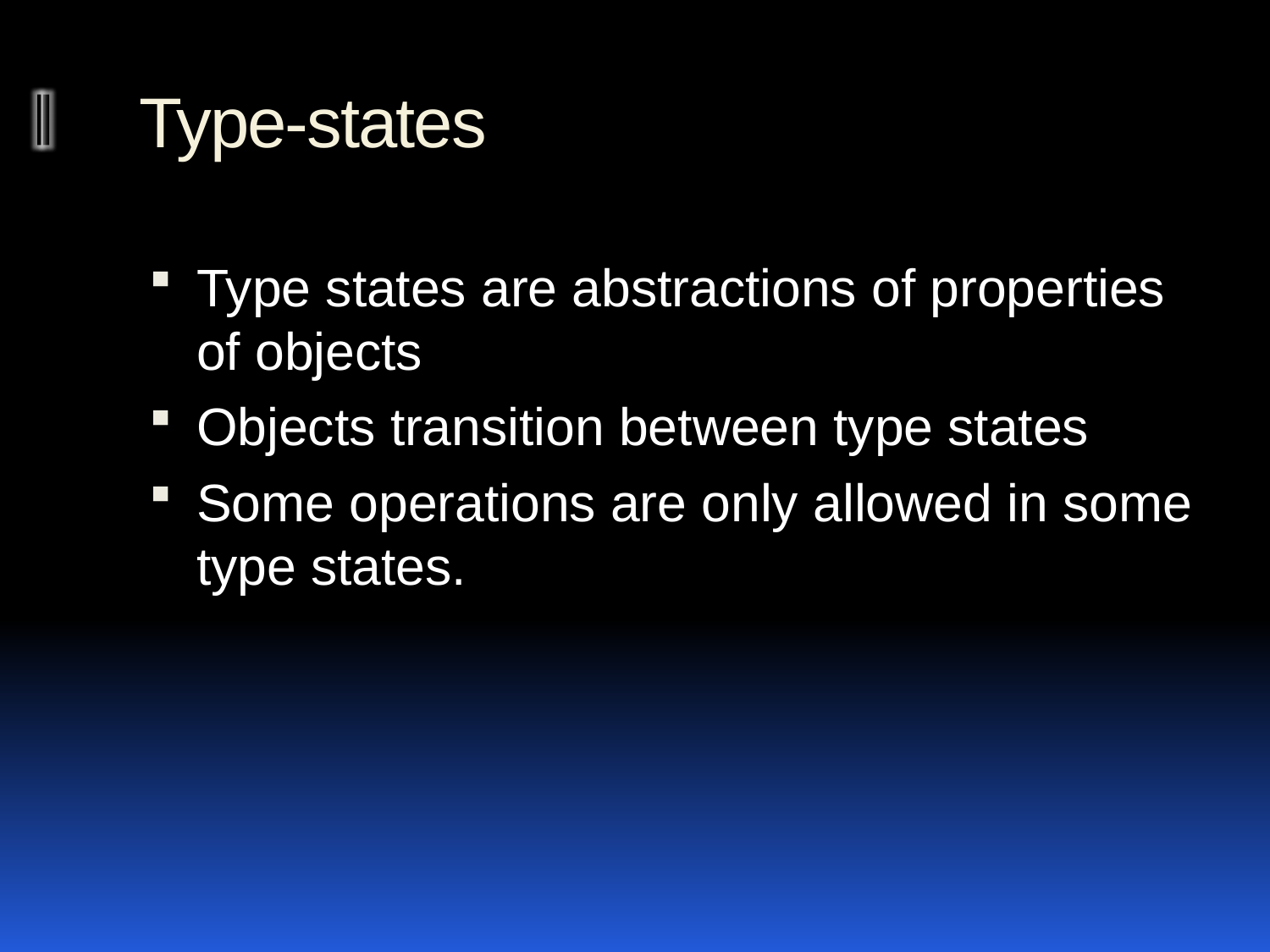

# Type-states
Type states are abstractions of properties of objects
Objects transition between type states
Some operations are only allowed in some type states.